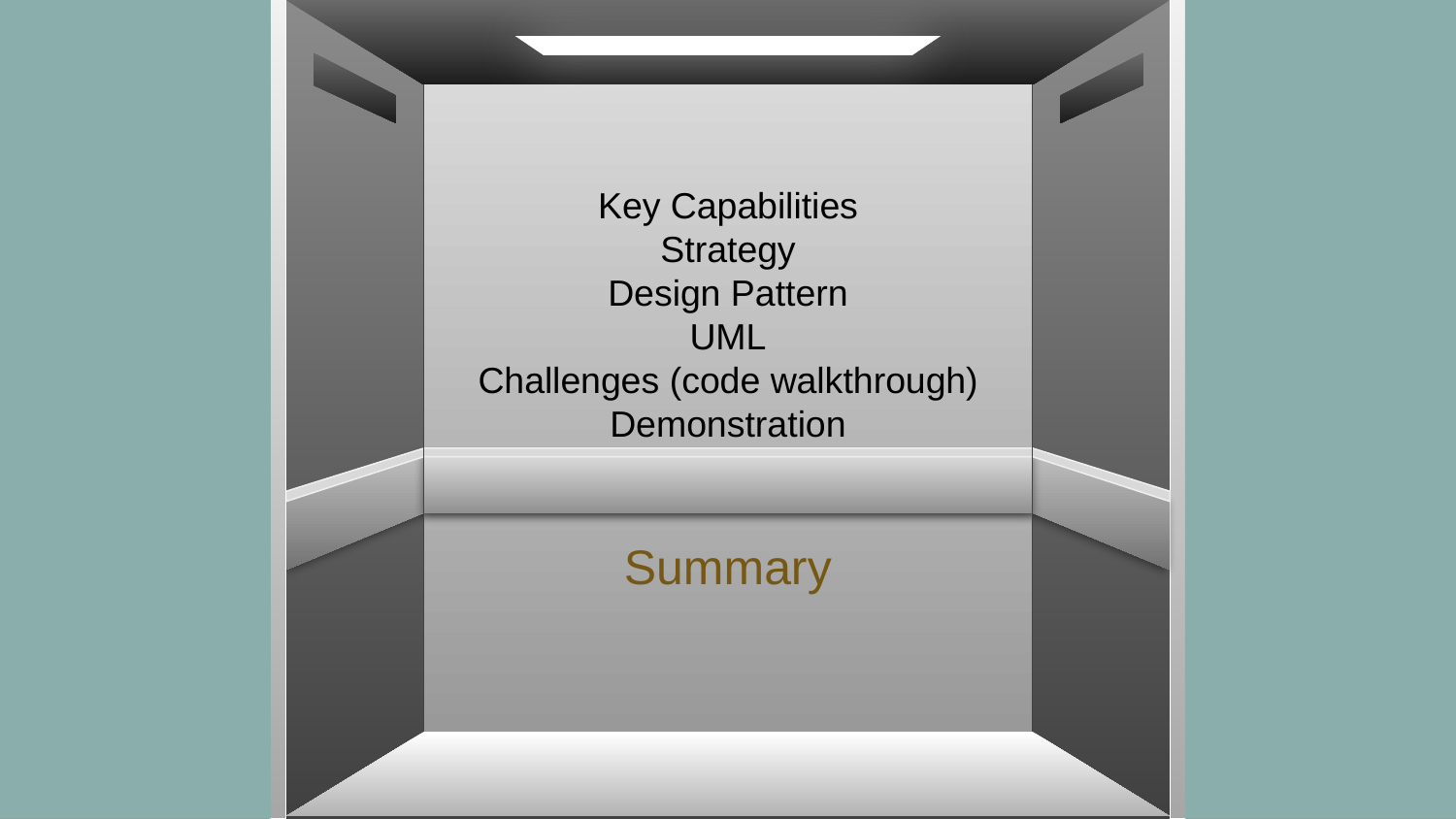

Key Capabilities
Strategy
Design Pattern
UML
Challenges (code walkthrough)
Demonstration
# Summary